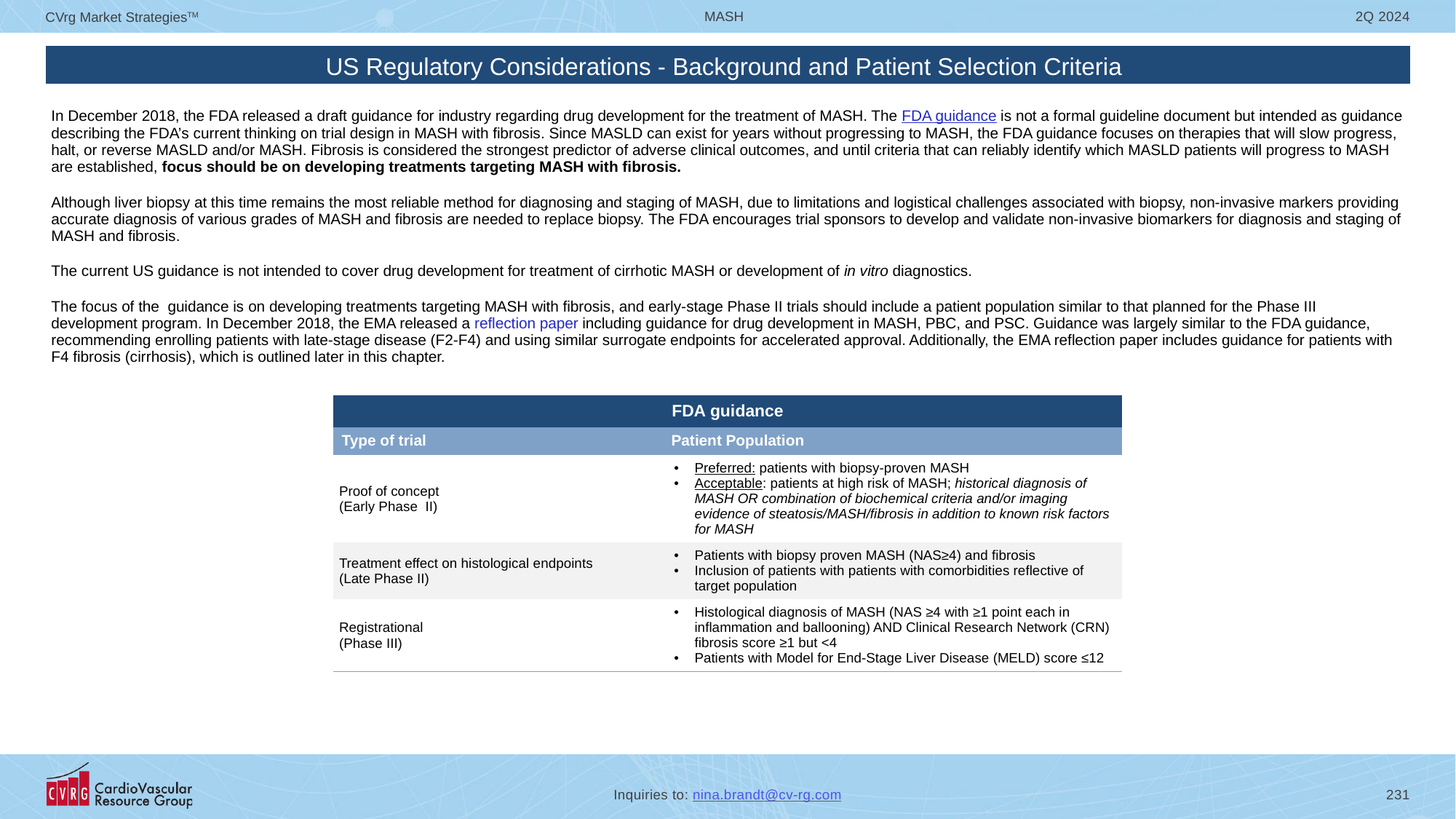

# US Regulatory Considerations - Background and Patient Selection Criteria
|  |
| --- |
|  |
| In December 2018, the FDA released a draft guidance for industry regarding drug development for the treatment of MASH. The FDA guidance is not a formal guideline document but intended as guidance describing the FDA’s current thinking on trial design in MASH with fibrosis. Since MASLD can exist for years without progressing to MASH, the FDA guidance focuses on therapies that will slow progress, halt, or reverse MASLD and/or MASH. Fibrosis is considered the strongest predictor of adverse clinical outcomes, and until criteria that can reliably identify which MASLD patients will progress to MASH are established, focus should be on developing treatments targeting MASH with fibrosis. Although liver biopsy at this time remains the most reliable method for diagnosing and staging of MASH, due to limitations and logistical challenges associated with biopsy, non-invasive markers providing accurate diagnosis of various grades of MASH and fibrosis are needed to replace biopsy. The FDA encourages trial sponsors to develop and validate non-invasive biomarkers for diagnosis and staging of MASH and fibrosis. The current US guidance is not intended to cover drug development for treatment of cirrhotic MASH or development of in vitro diagnostics. The focus of the guidance is on developing treatments targeting MASH with fibrosis, and early-stage Phase II trials should include a patient population similar to that planned for the Phase III development program. In December 2018, the EMA released a reflection paper including guidance for drug development in MASH, PBC, and PSC. Guidance was largely similar to the FDA guidance, recommending enrolling patients with late-stage disease (F2-F4) and using similar surrogate endpoints for accelerated approval. Additionally, the EMA reflection paper includes guidance for patients with F4 fibrosis (cirrhosis), which is outlined later in this chapter. |
| FDA guidance |  |
| --- | --- |
| Type of trial | Patient Population |
| Proof of concept (Early Phase II) | Preferred: patients with biopsy-proven MASH Acceptable: patients at high risk of MASH; historical diagnosis of MASH OR combination of biochemical criteria and/or imaging evidence of steatosis/MASH/fibrosis in addition to known risk factors for MASH |
| Treatment effect on histological endpoints (Late Phase II) | Patients with biopsy proven MASH (NAS≥4) and fibrosis Inclusion of patients with patients with comorbidities reflective of target population |
| Registrational (Phase III) | Histological diagnosis of MASH (NAS ≥4 with ≥1 point each in inflammation and ballooning) AND Clinical Research Network (CRN) fibrosis score ≥1 but <4 Patients with Model for End-Stage Liver Disease (MELD) score ≤12 |